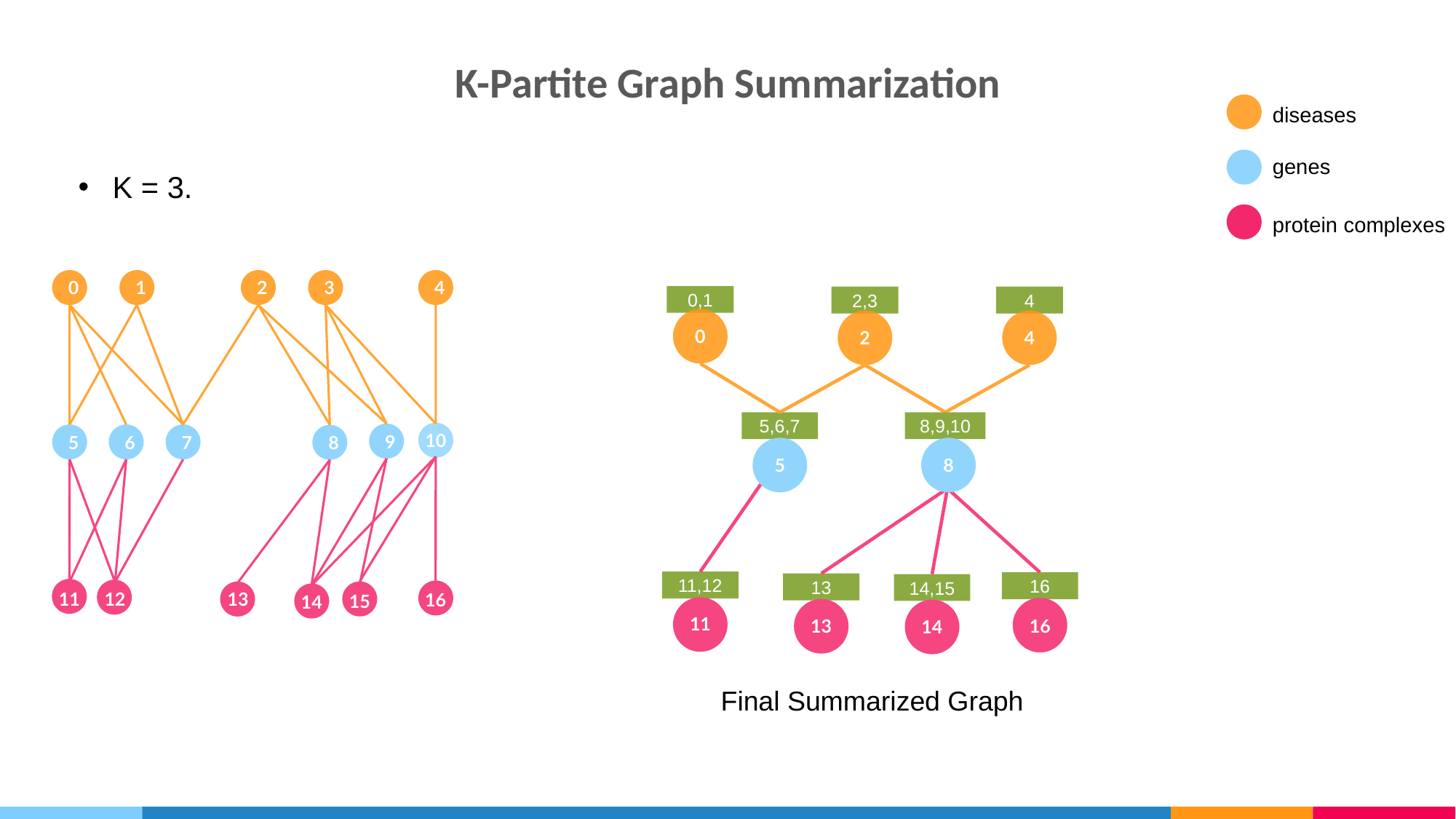

K-Partite Graph Summarization

diseases
genes

protein complexes
K = 3.
0
1
2
3
4

10
9
5
6
7
8

11

12

16

15

13

14
0,1
0
4
4
2,3
2
5,6,7
5
8,9,10
8
11,12

11
16

16
13

13
14,15

14
Final Summarized Graph